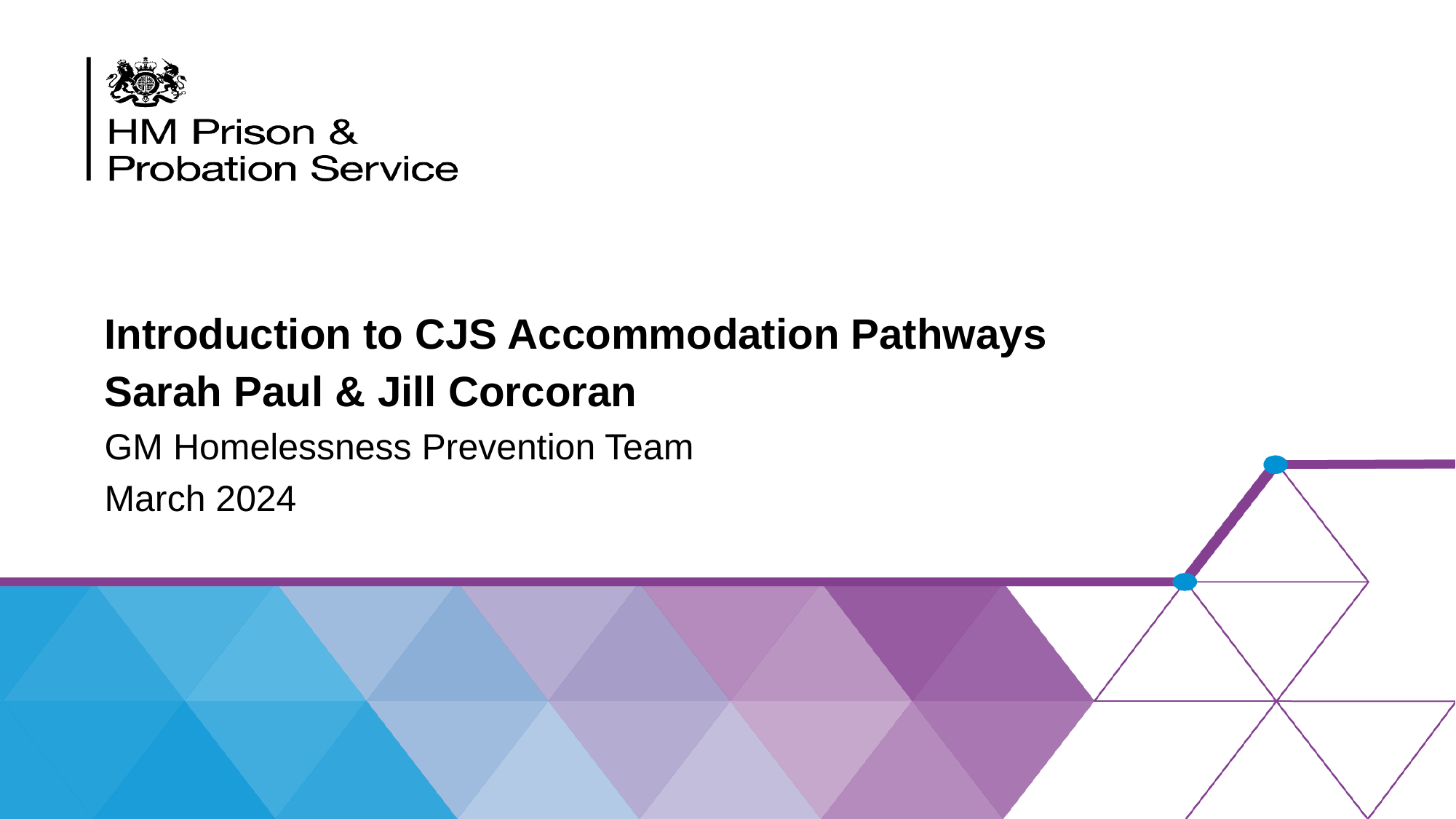

Introduction to CJS Accommodation Pathways
Sarah Paul & Jill Corcoran
GM Homelessness Prevention Team
March 2024
#